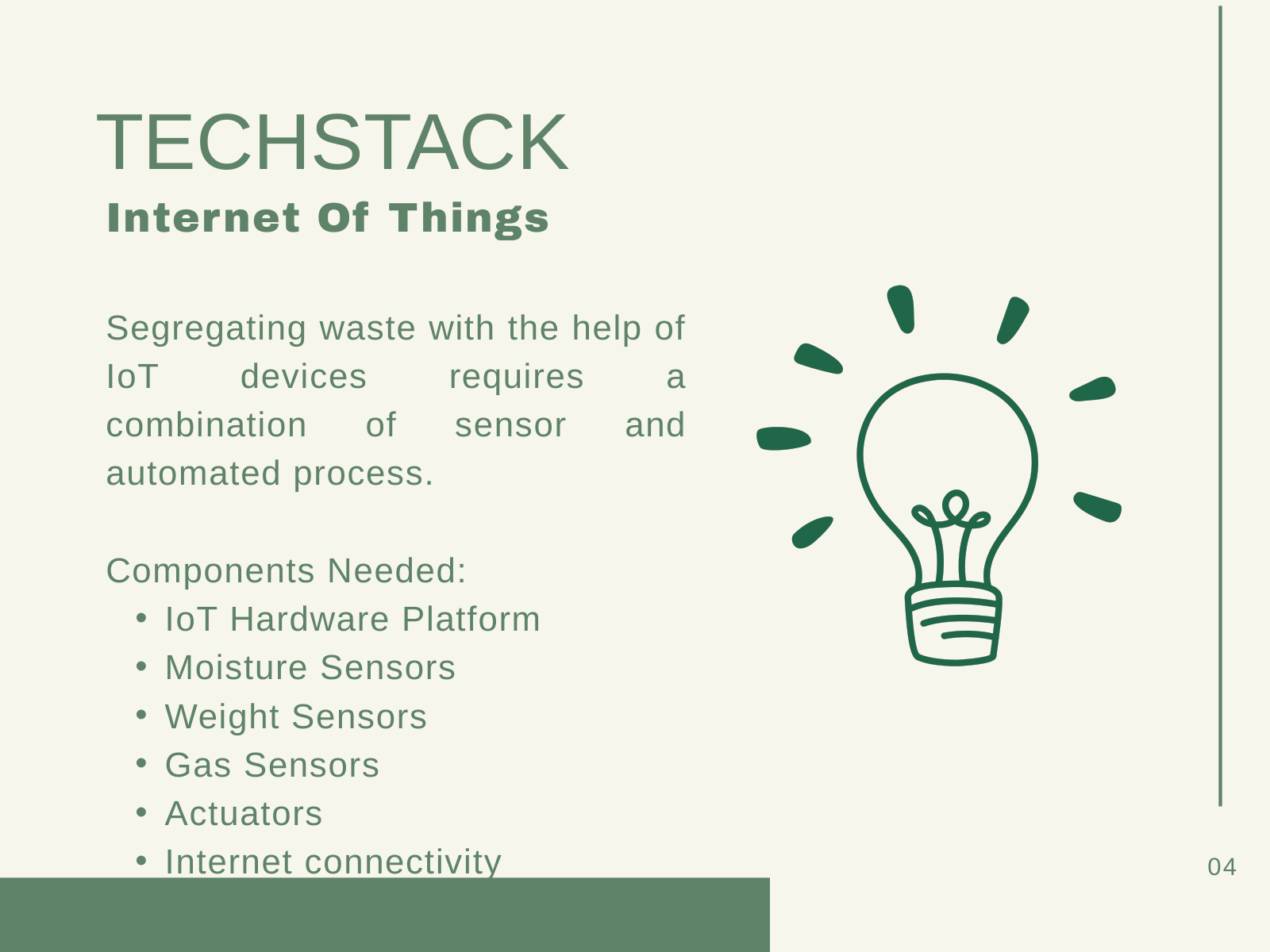

04
TECHSTACK
Internet Of Things

Segregating waste with the help of IoT devices requires a combination of sensor and automated process.

Components Needed:
IoT Hardware Platform
Moisture Sensors
Weight Sensors
Gas Sensors
Actuators
Internet connectivity